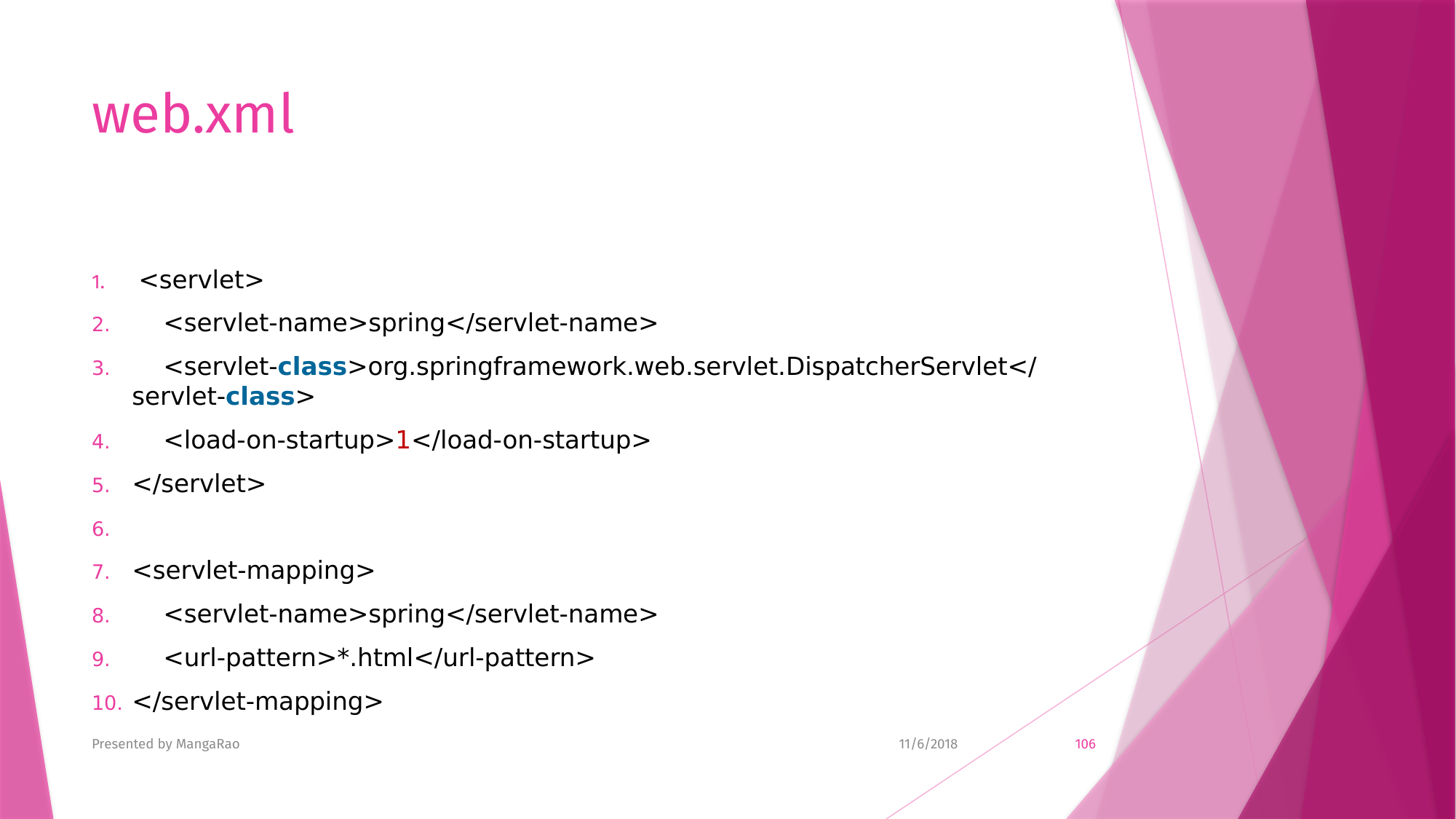

# web.xml
 <servlet>
    <servlet-name>spring</servlet-name>
    <servlet-class>org.springframework.web.servlet.DispatcherServlet</servlet-class>
    <load-on-startup>1</load-on-startup>
</servlet>

<servlet-mapping>
    <servlet-name>spring</servlet-name>
    <url-pattern>*.html</url-pattern>
</servlet-mapping>

Presented by MangaRao
11/6/2018
106